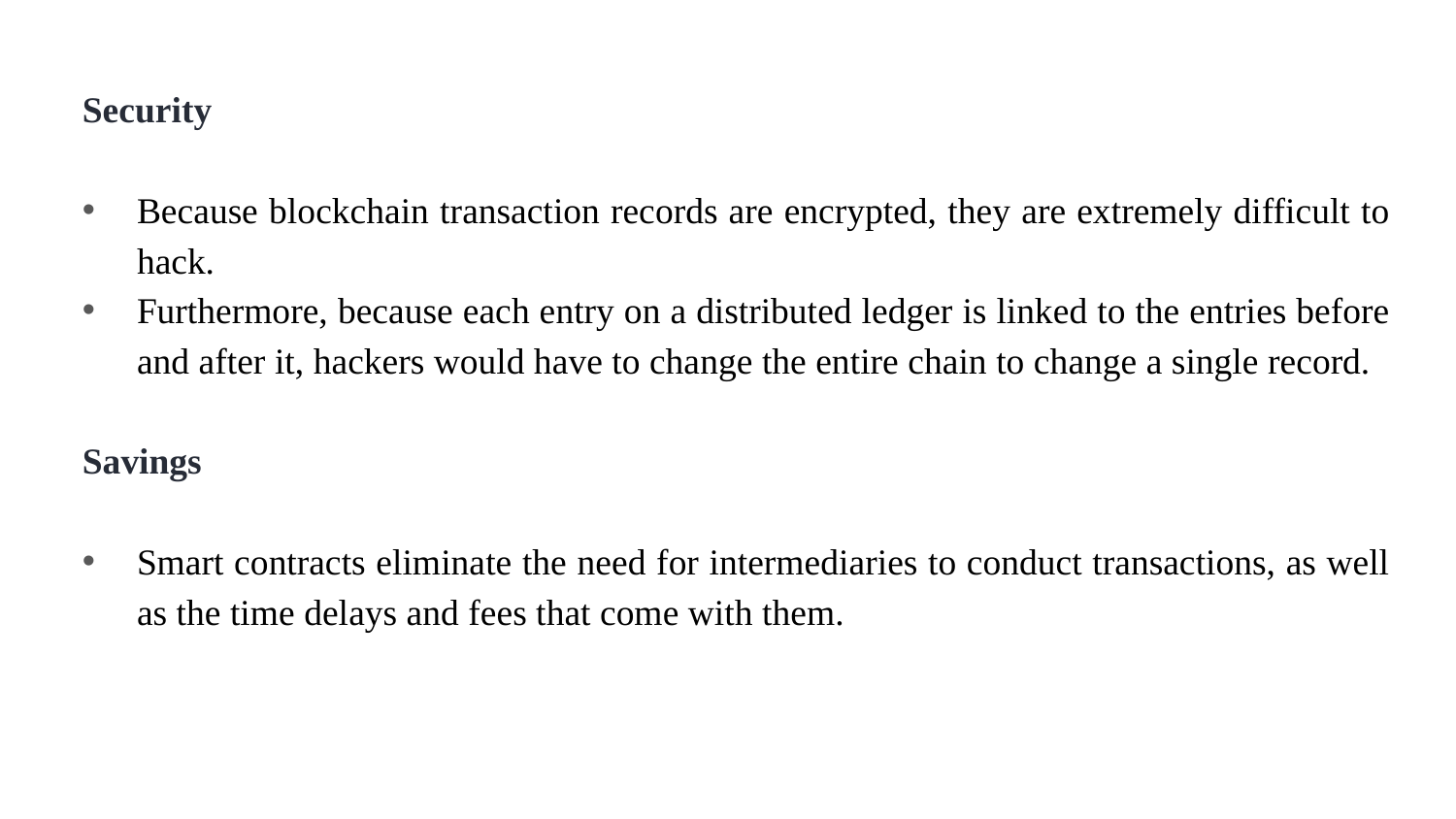

Security

Because blockchain transaction records are encrypted, they are extremely difficult to hack.
Furthermore, because each entry on a distributed ledger is linked to the entries before and after it, hackers would have to change the entire chain to change a single record.

Savings

Smart contracts eliminate the need for intermediaries to conduct transactions, as well as the time delays and fees that come with them.